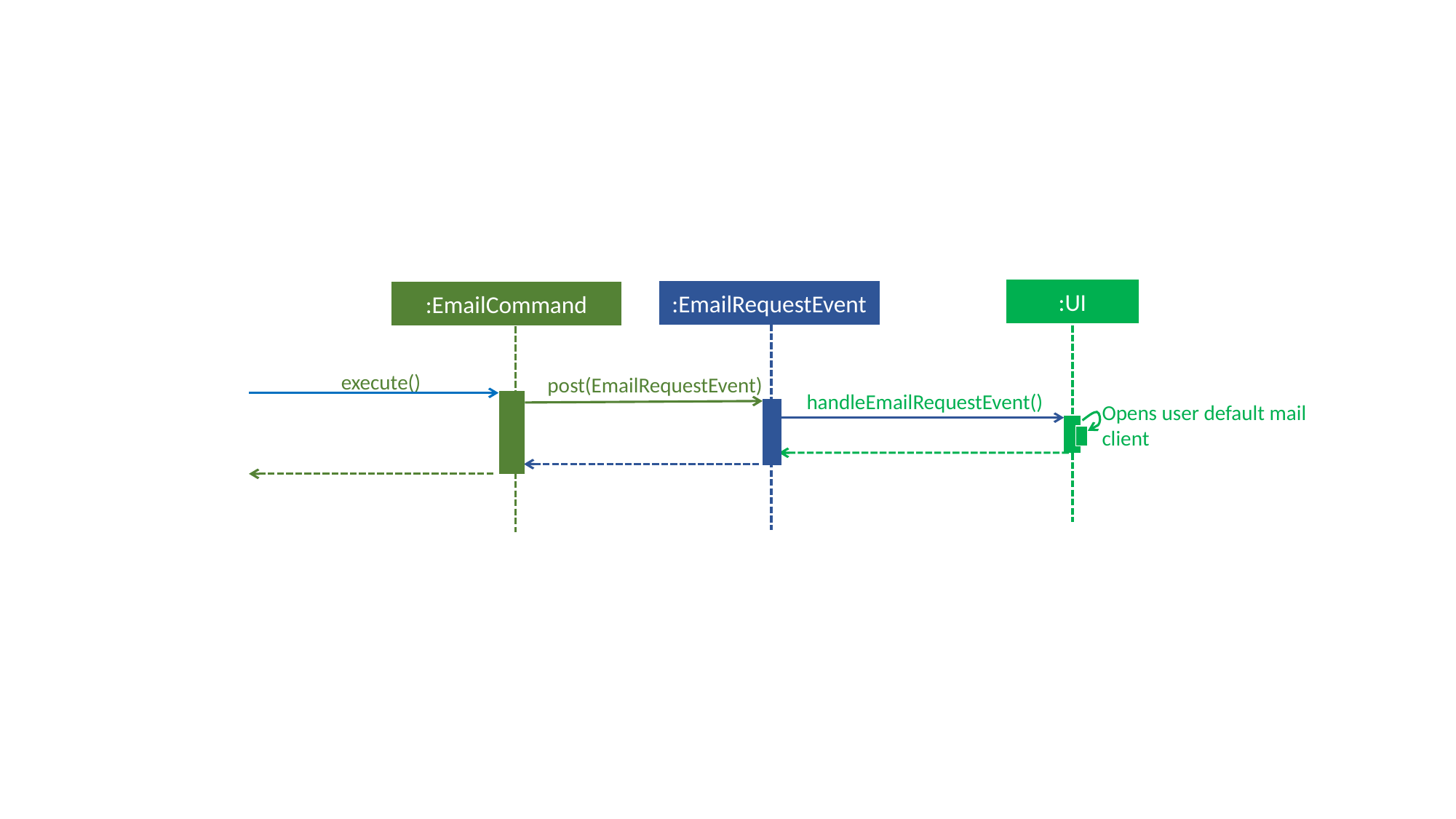

:UI
:EmailRequestEvent
:EmailCommand
execute()
post(EmailRequestEvent)
handleEmailRequestEvent()

Opens user default mail client